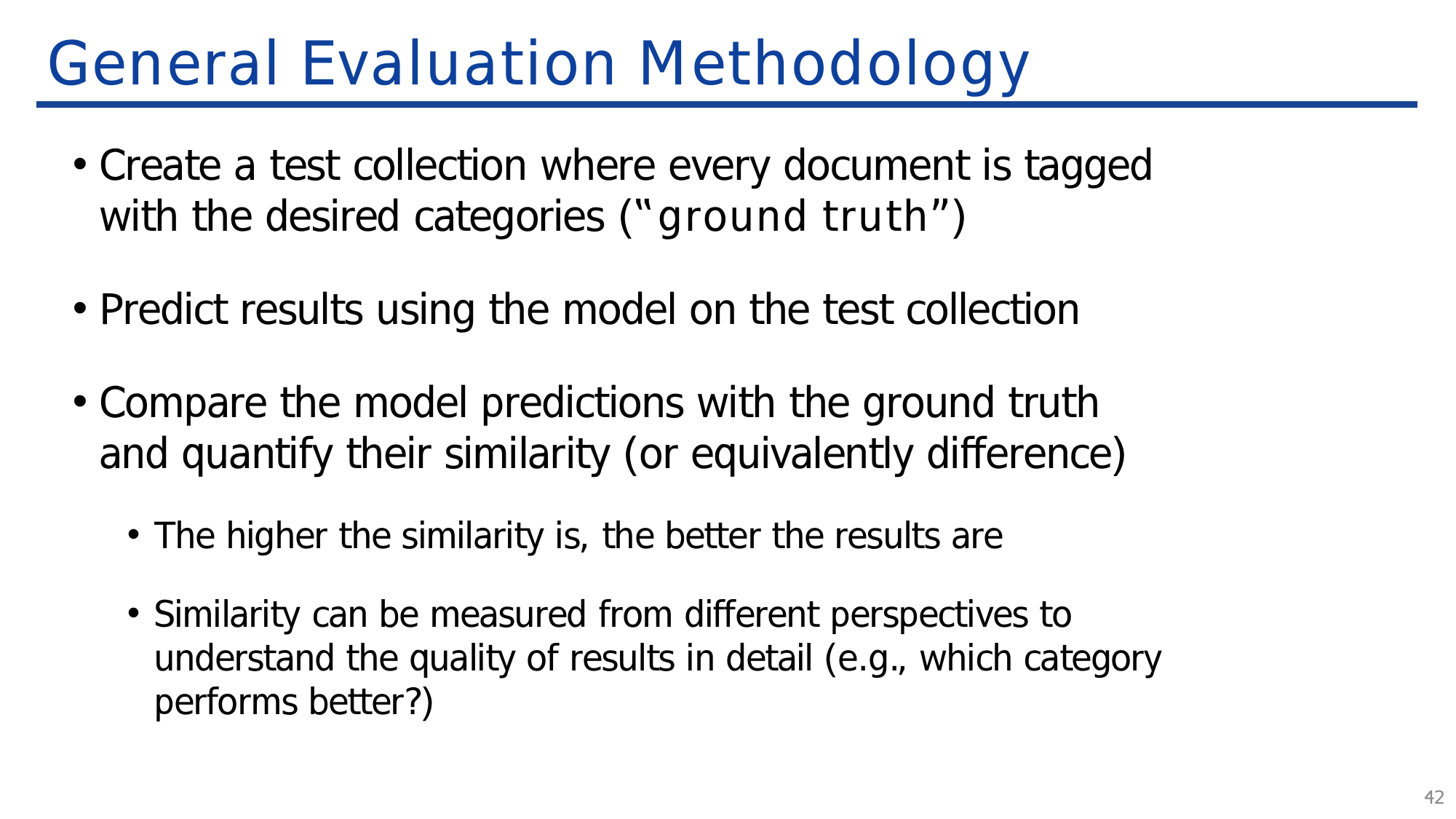

# General Evaluation Methodology
Create a test collection where every document is tagged with the desired categories (“ground truth”)
Predict results using the model on the test collection
Compare the model predictions with the ground truth and quantify their similarity (or equivalently difference)
The higher the similarity is, the better the results are
Similarity can be measured from different perspectives to understand the quality of results in detail (e.g., which category performs better?)

42